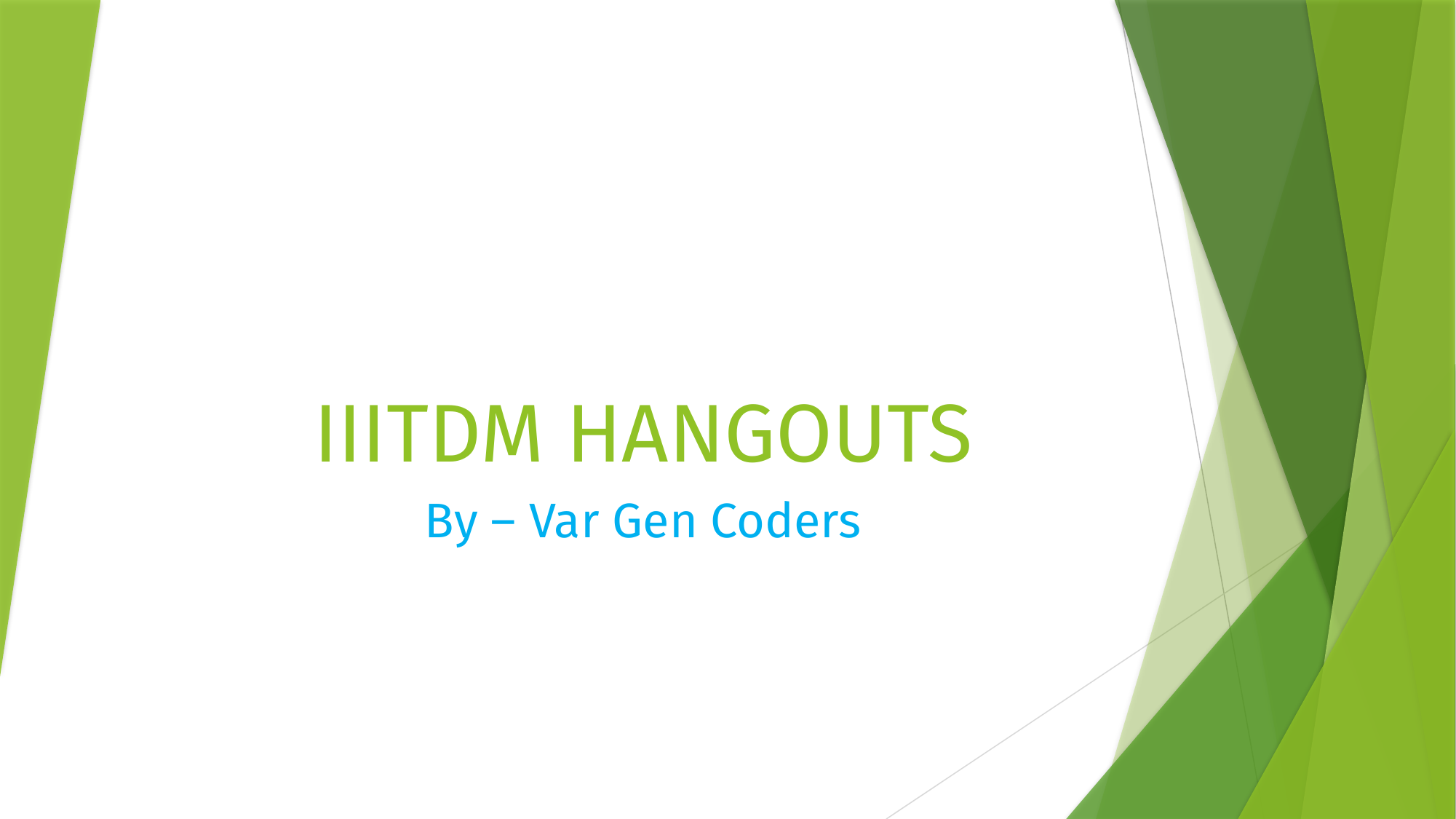

# IIITDM HANGOUTS
By – Var Gen Coders